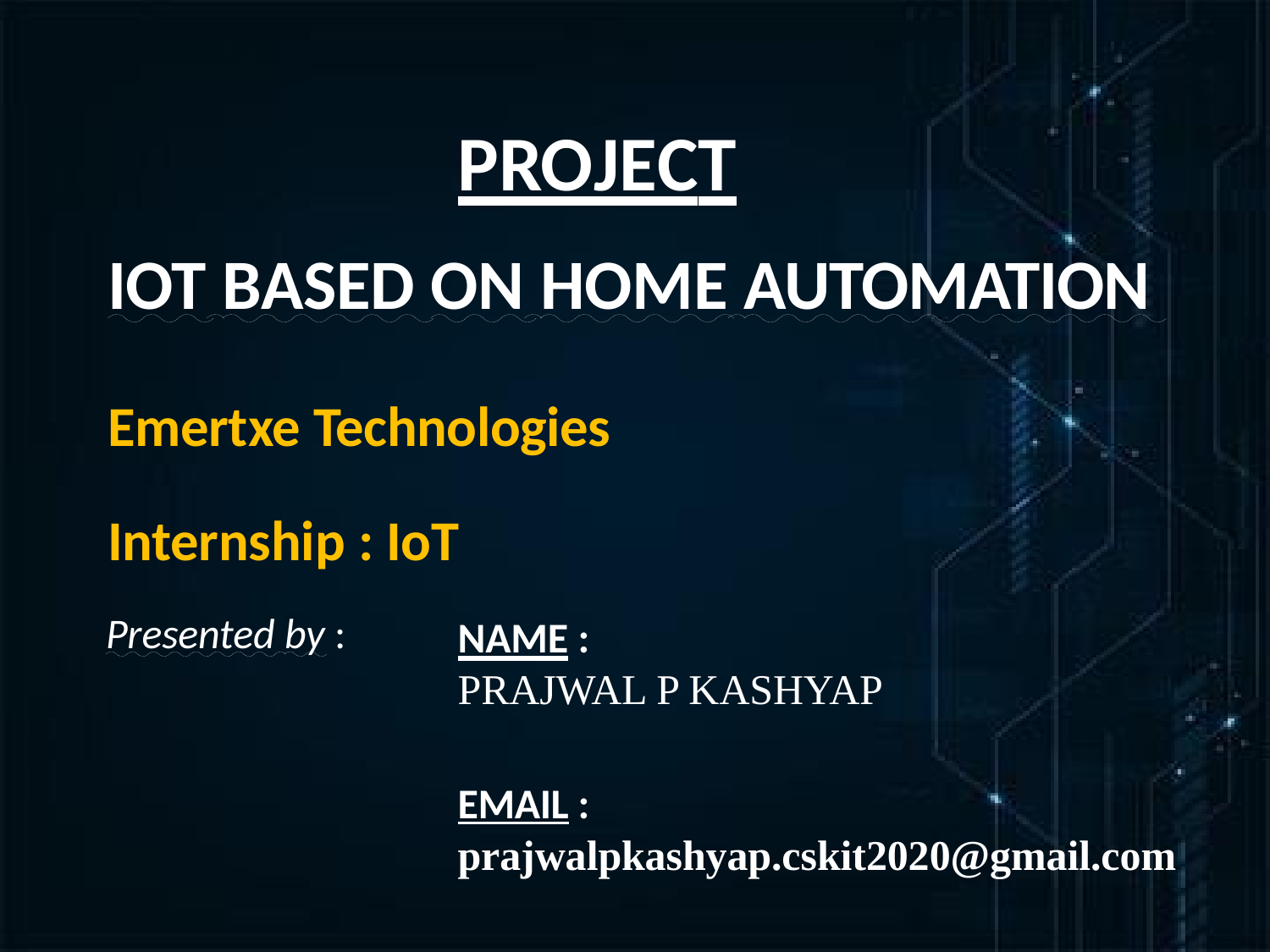

# PROJECT
IOT BASED ON HOME AUTOMATION
Emertxe Technologies
Internship : IoT
Presented by :
NAME :
PRAJWAL P KASHYAP
EMAIL :
prajwalpkashyap.cskit2020@gmail.com